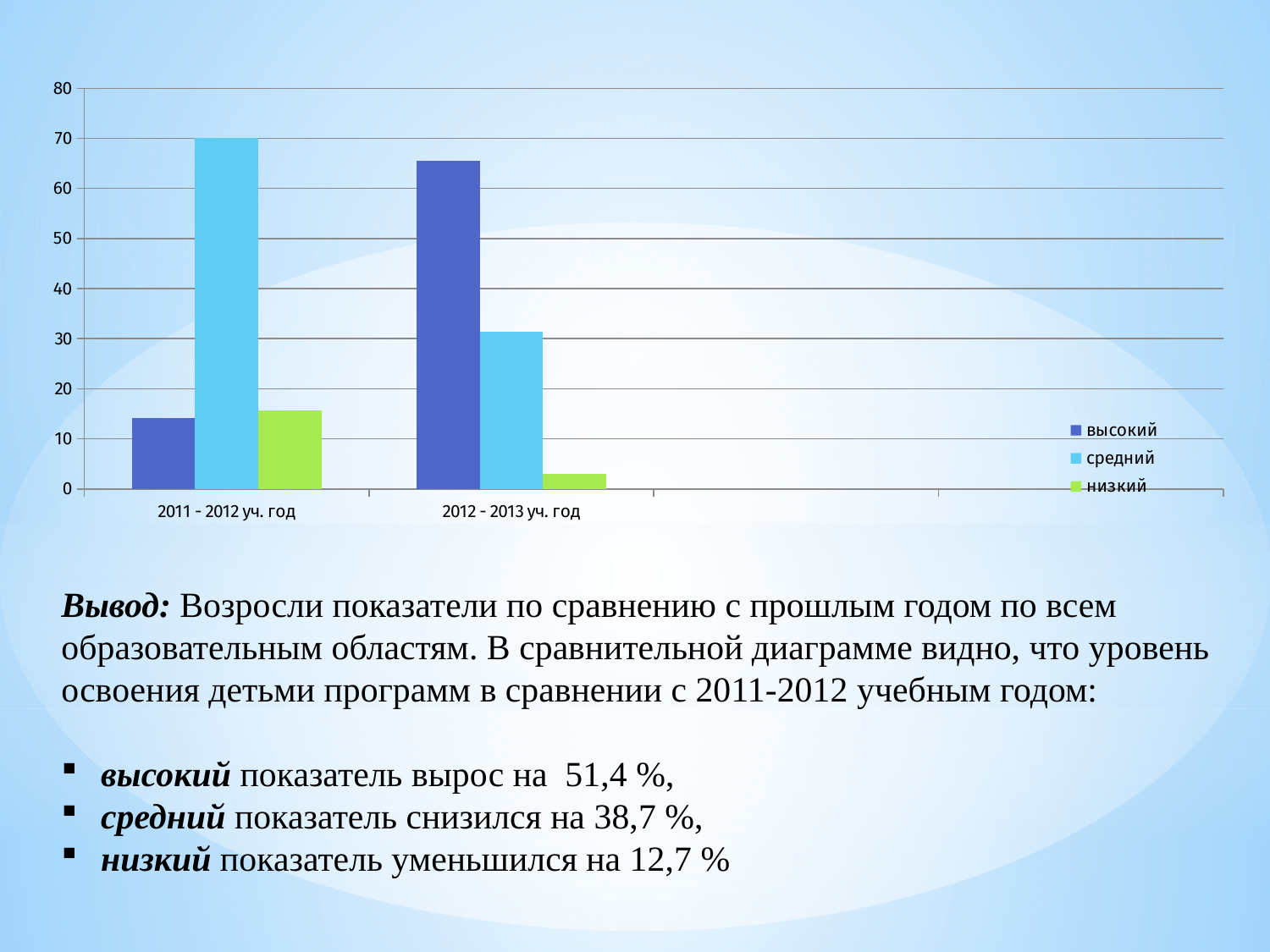

### Chart

| Category | высокий | средний | низкий |
|---|---|---|---|
| 2011 - 2012 уч. год | 14.2 | 70.1 | 15.7 |
| 2012 - 2013 уч. год | 65.6 | 31.4 | 3.0 |
Вывод: Возросли показатели по сравнению с прошлым годом по всем образовательным областям. В сравнительной диаграмме видно, что уровень освоения детьми программ в сравнении с 2011-2012 учебным годом:

высокий показатель вырос на  51,4 %,
средний показатель снизился на 38,7 %,
низкий показатель уменьшился на 12,7 %